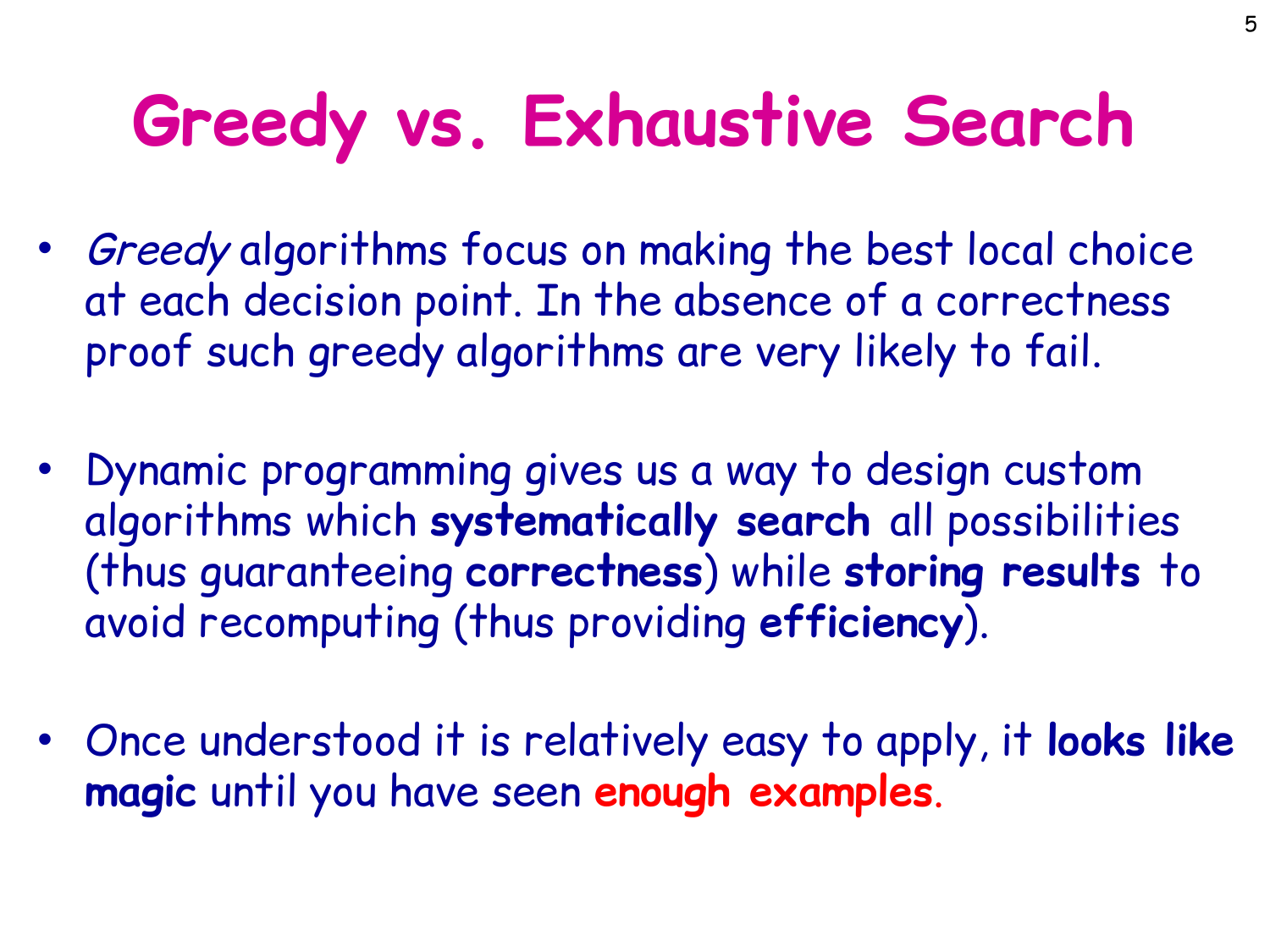

5
# Greedy vs. Exhaustive Search
Greedy algorithms focus on making the best local choice at each decision point. In the absence of a correctness proof such greedy algorithms are very likely to fail.

Dynamic programming gives us a way to design custom algorithms which systematically search all possibilities (thus guaranteeing correctness) while storing results to avoid recomputing (thus providing efficiency).

Once understood it is relatively easy to apply, it looks like magic until you have seen enough examples.